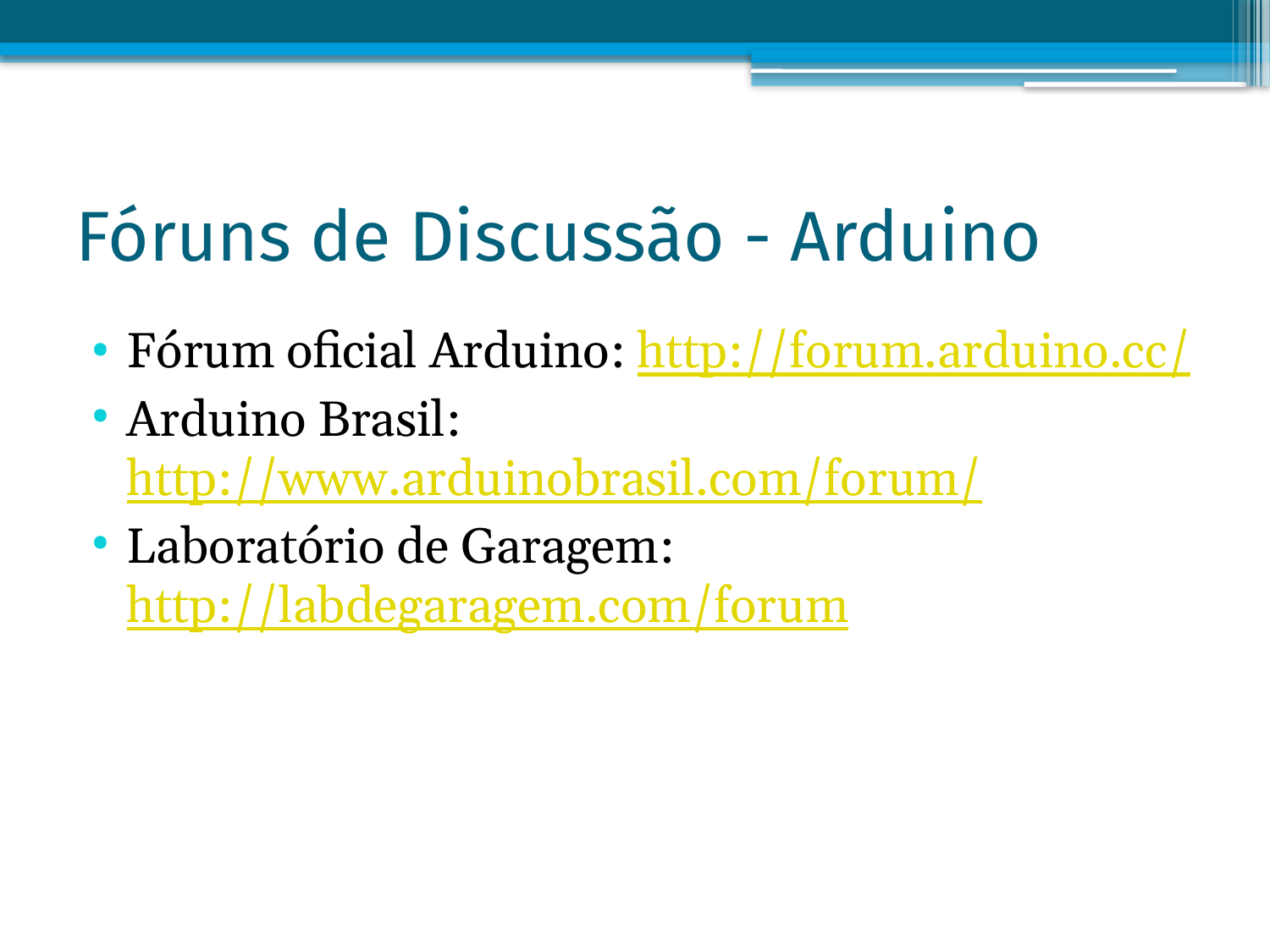

# Fóruns de Discussão - Arduino
Fórum oficial Arduino: http://forum.arduino.cc/
Arduino Brasil: http://www.arduinobrasil.com/forum/
Laboratório de Garagem: http://labdegaragem.com/forum